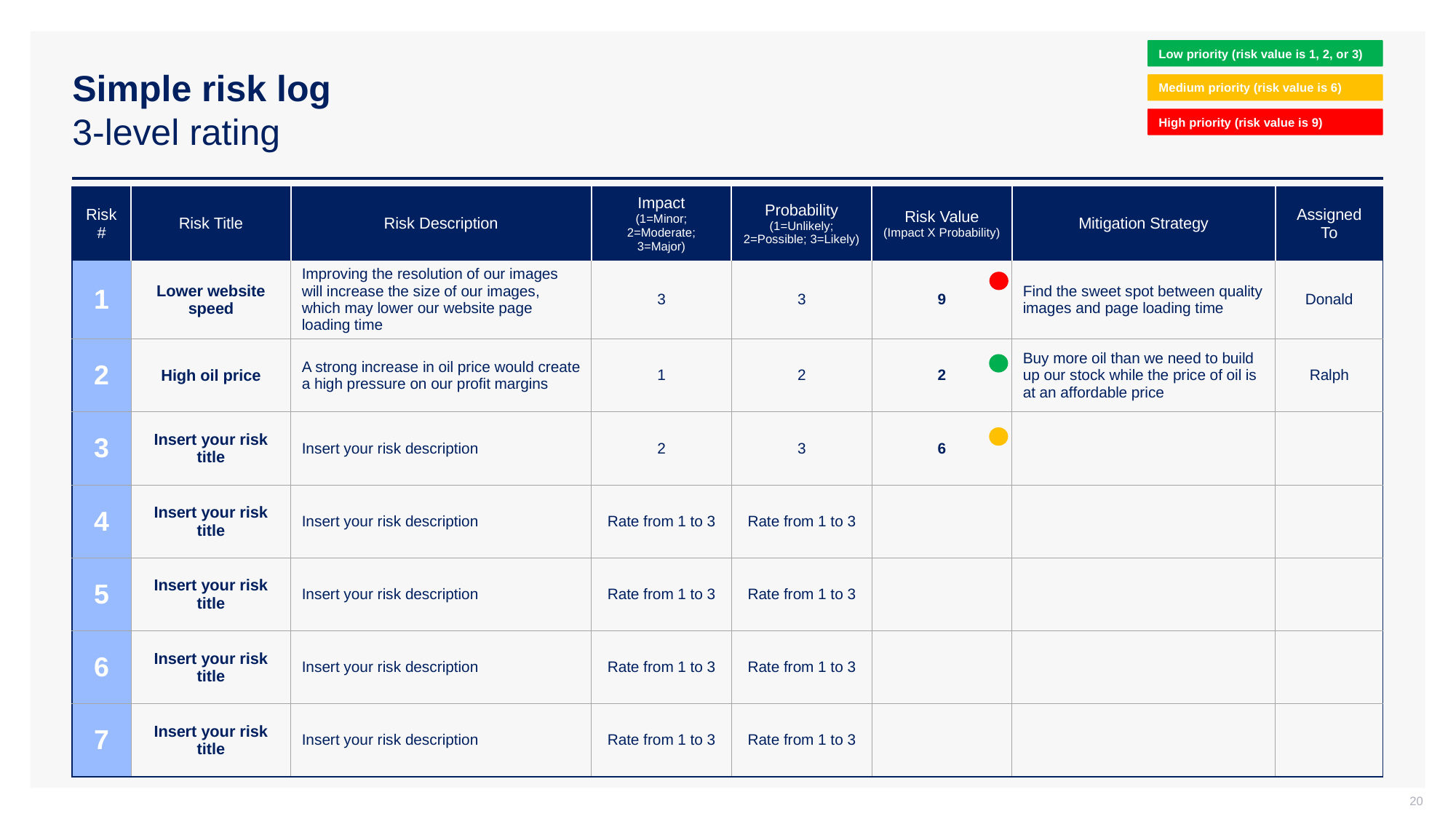

Low priority (risk value is 1, 2, or 3)
# Simple risk log 3-level rating
Medium priority (risk value is 6)
High priority (risk value is 9)
| Risk # | Risk Title | Risk Description | Impact (1=Minor; 2=Moderate; 3=Major) | Probability (1=Unlikely; 2=Possible; 3=Likely) | Risk Value (Impact X Probability) | Mitigation Strategy | Assigned To |
| --- | --- | --- | --- | --- | --- | --- | --- |
| 1 | Lower website speed | Improving the resolution of our images will increase the size of our images, which may lower our website page loading time | 3 | 3 | 9 | Find the sweet spot between quality images and page loading time | Donald |
| 2 | High oil price | A strong increase in oil price would create a high pressure on our profit margins | 1 | 2 | 2 | Buy more oil than we need to build up our stock while the price of oil is at an affordable price | Ralph |
| 3 | Insert your risk title | Insert your risk description | 2 | 3 | 6 |  |  |
| 4 | Insert your risk title | Insert your risk description | Rate from 1 to 3 | Rate from 1 to 3 |  |  |  |
| 5 | Insert your risk title | Insert your risk description | Rate from 1 to 3 | Rate from 1 to 3 |  |  |  |
| 6 | Insert your risk title | Insert your risk description | Rate from 1 to 3 | Rate from 1 to 3 |  |  |  |
| 7 | Insert your risk title | Insert your risk description | Rate from 1 to 3 | Rate from 1 to 3 |  |  |  |

20